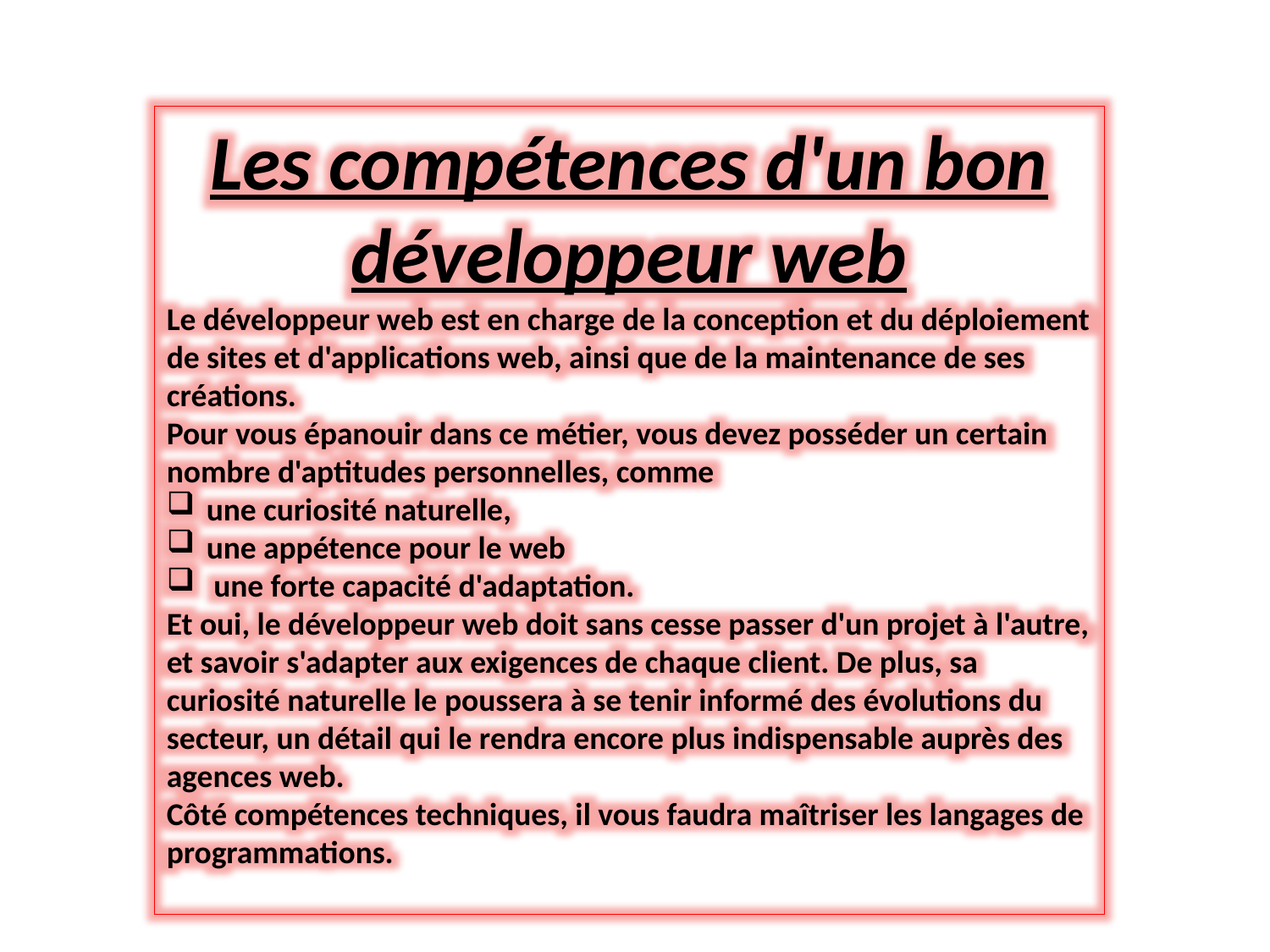

Les compétences d'un bon développeur web
Le développeur web est en charge de la conception et du déploiement de sites et d'applications web, ainsi que de la maintenance de ses créations.
Pour vous épanouir dans ce métier, vous devez posséder un certain nombre d'aptitudes personnelles, comme
une curiosité naturelle,
une appétence pour le web
 une forte capacité d'adaptation.
Et oui, le développeur web doit sans cesse passer d'un projet à l'autre, et savoir s'adapter aux exigences de chaque client. De plus, sa curiosité naturelle le poussera à se tenir informé des évolutions du secteur, un détail qui le rendra encore plus indispensable auprès des agences web.
Côté compétences techniques, il vous faudra maîtriser les langages de programmations.